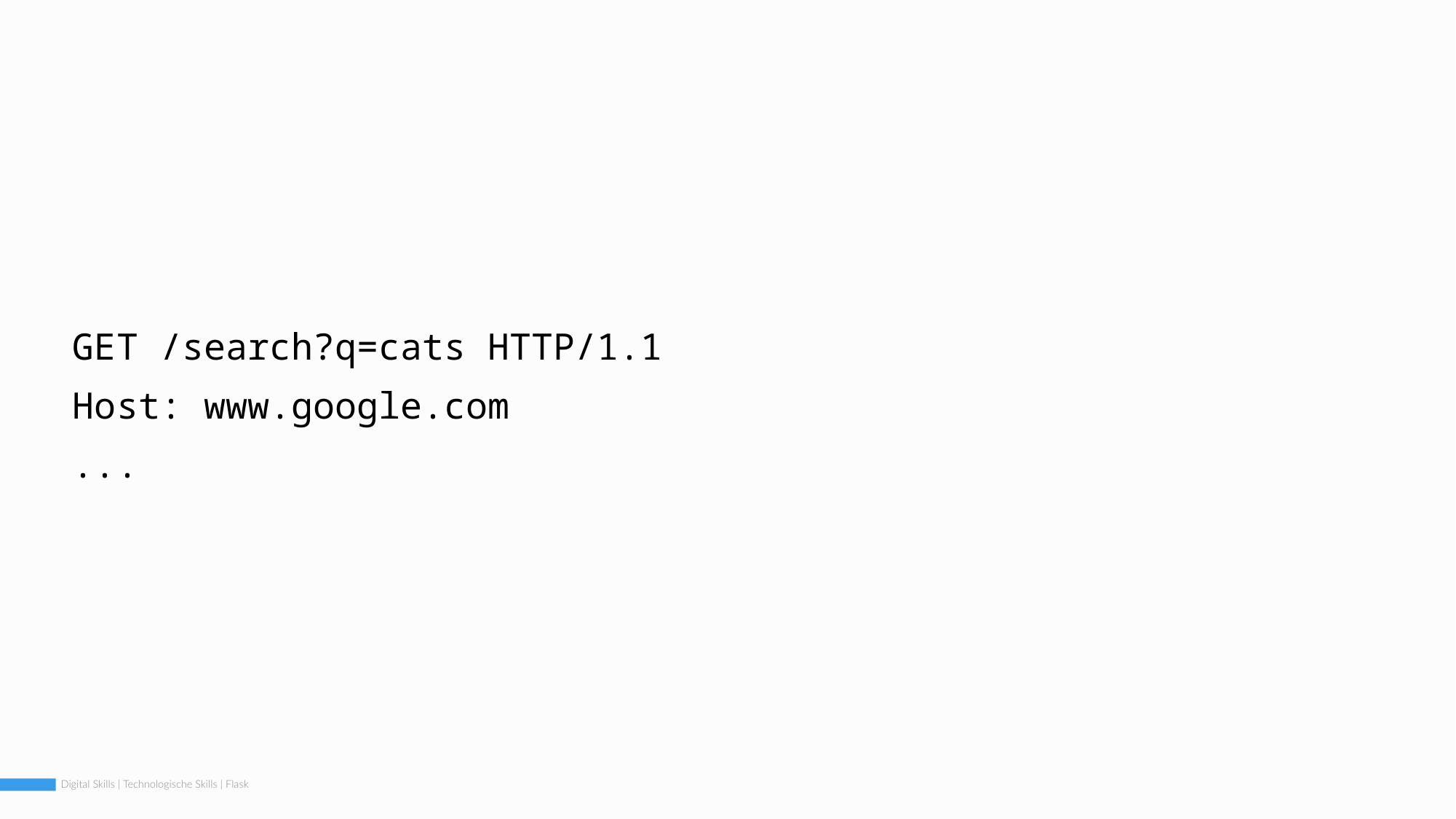

#
GET /search?q=cats HTTP/1.1
Host: www.google.com
...